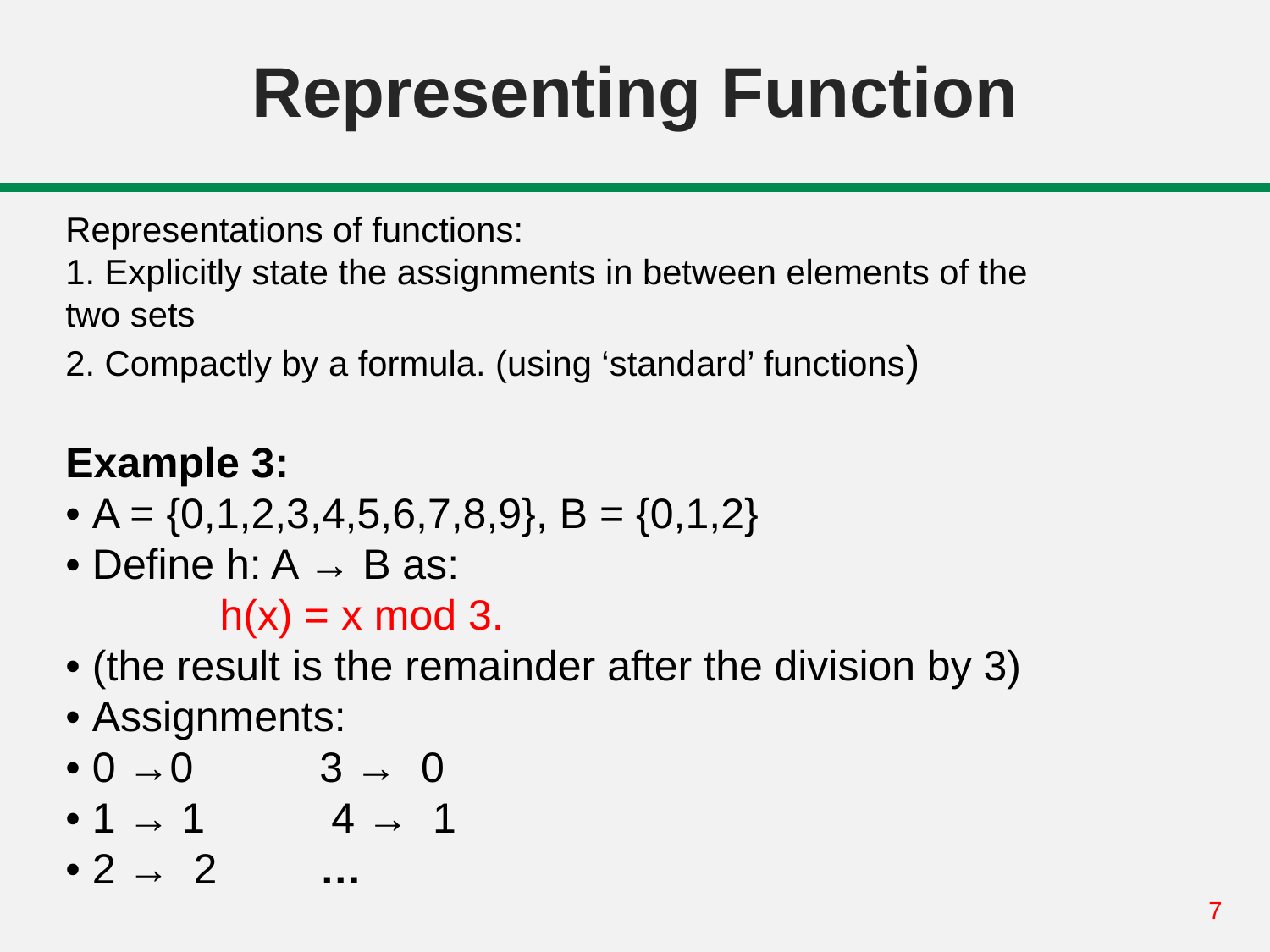

# Representing Function
Representations of functions:
1. Explicitly state the assignments in between elements of the
two sets
2. Compactly by a formula. (using ‘standard’ functions)

Example 3:
• A = {0,1,2,3,4,5,6,7,8,9}, B = {0,1,2}
• Define h: A → B as:
             h(x) = x mod 3.
• (the result is the remainder after the division by 3)
• Assignments:
• 0 →0 	3 →  0
• 1 → 1	 4 →  1
• 2 →  2 	…